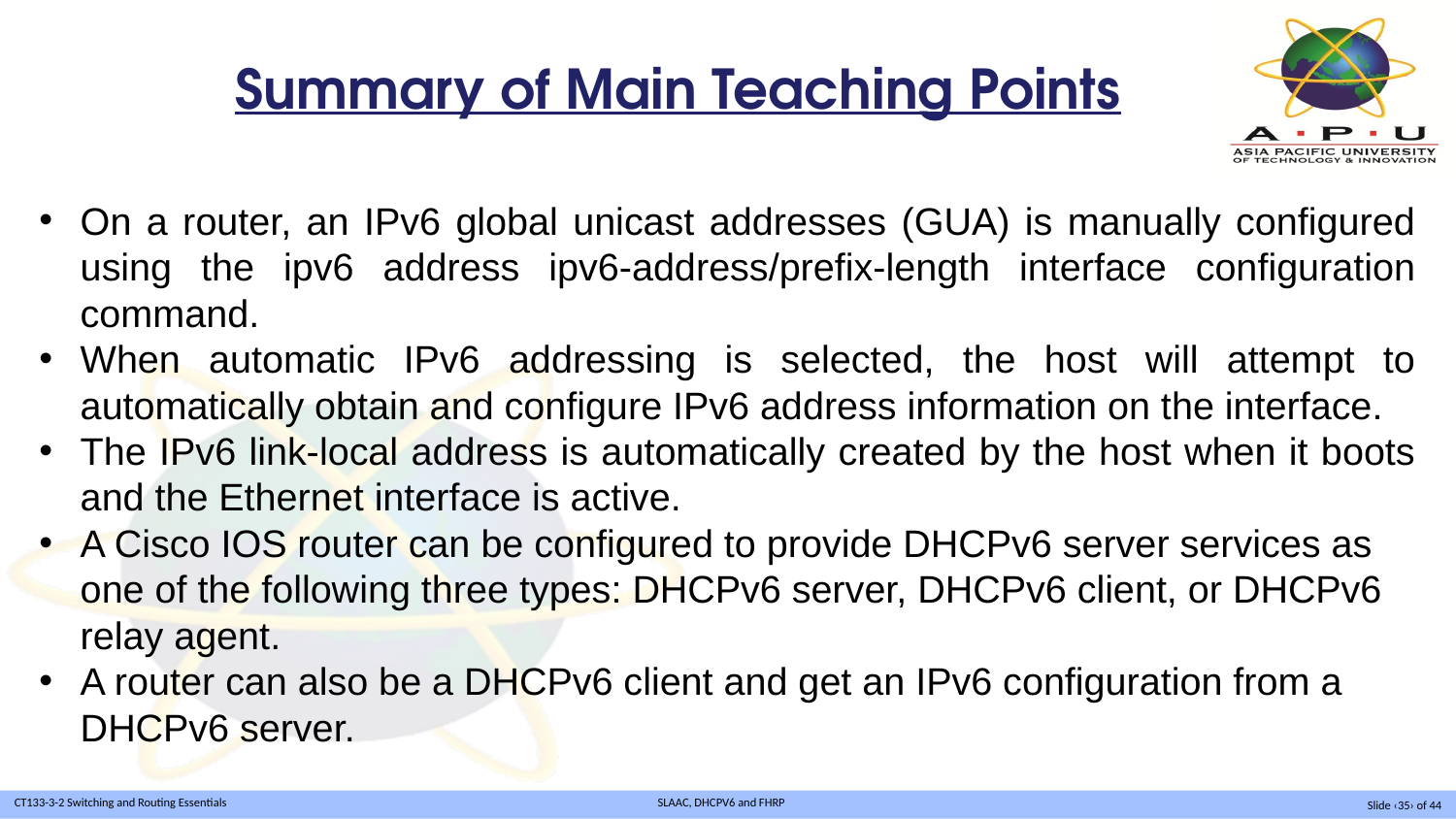

Summary of Main Teaching Points
On a router, an IPv6 global unicast addresses (GUA) is manually configured using the ipv6 address ipv6-address/prefix-length interface configuration command.
When automatic IPv6 addressing is selected, the host will attempt to automatically obtain and configure IPv6 address information on the interface.
The IPv6 link-local address is automatically created by the host when it boots and the Ethernet interface is active.
A Cisco IOS router can be configured to provide DHCPv6 server services as one of the following three types: DHCPv6 server, DHCPv6 client, or DHCPv6 relay agent.
A router can also be a DHCPv6 client and get an IPv6 configuration from a DHCPv6 server.

Slide ‹35› of 44